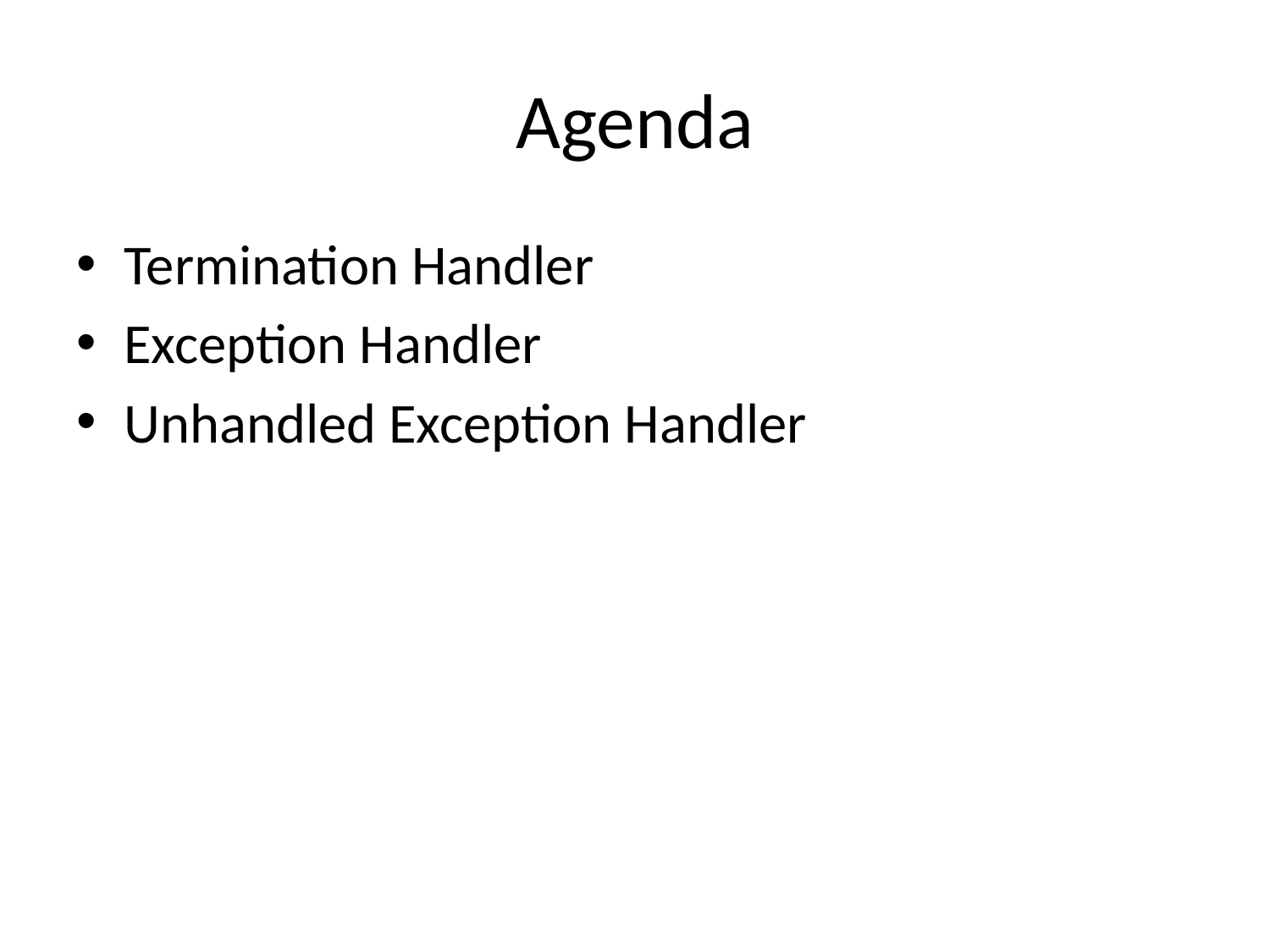

# Agenda
Termination Handler
Exception Handler
Unhandled Exception Handler